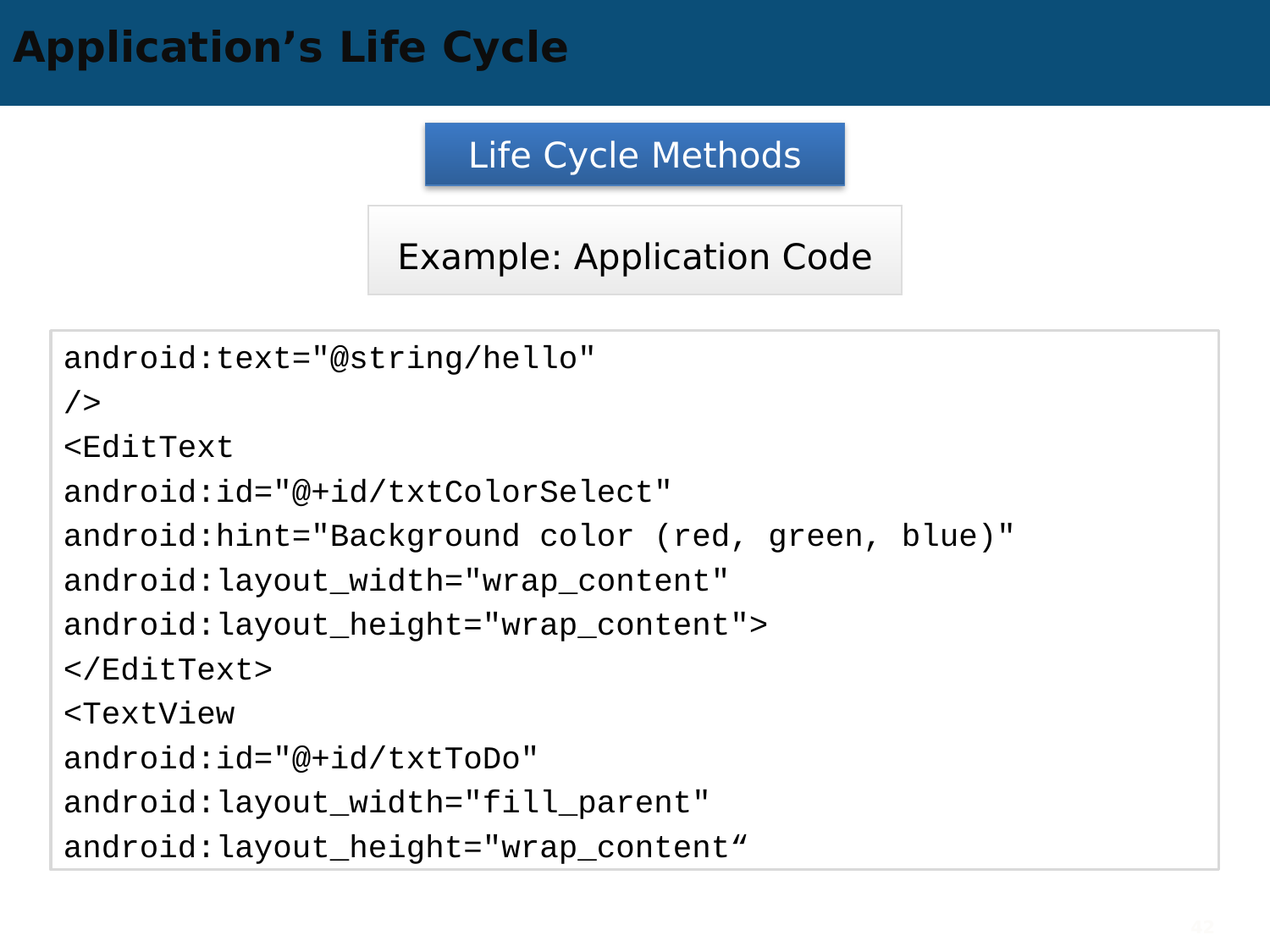

# Application’s Life Cycle
Life Cycle Methods
Example: Application Code
android:text="@string/hello"
/>
<EditText
android:id="@+id/txtColorSelect"
android:hint="Background color (red, green, blue)"
android:layout_width="wrap_content"
android:layout_height="wrap_content">
</EditText>
<TextView
android:id="@+id/txtToDo"
android:layout_width="fill_parent"
android:layout_height="wrap_content“